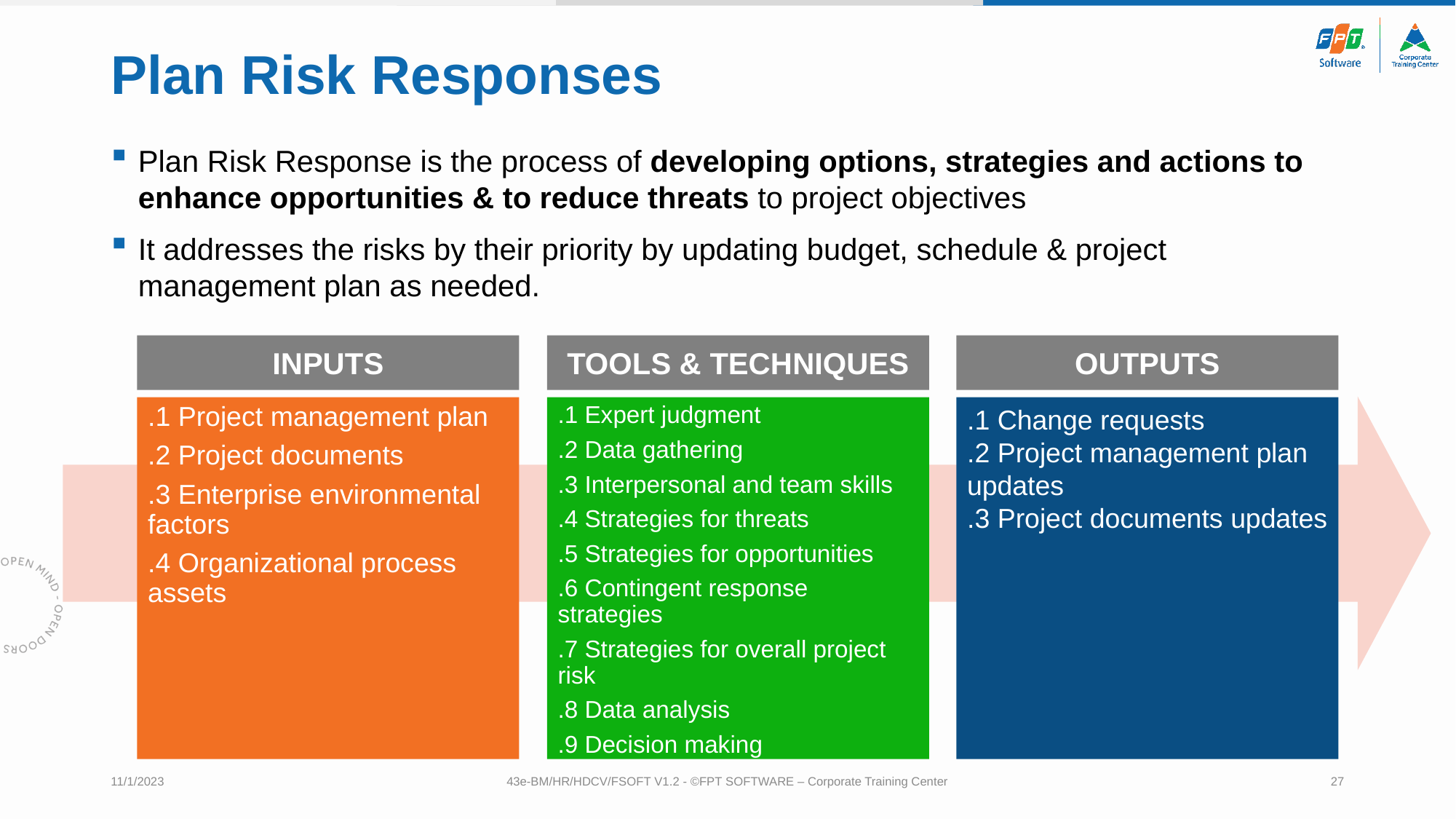

# Plan Risk Responses
Plan Risk Response is the process of developing options, strategies and actions to enhance opportunities & to reduce threats to project objectives
It addresses the risks by their priority by updating budget, schedule & project management plan as needed.
INPUTS
TOOLS & TECHNIQUES
OUTPUTS

.1 Project management plan
.2 Project documents
.3 Enterprise environmental factors
.4 Organizational process assets
.1 Expert judgment
.2 Data gathering
.3 Interpersonal and team skills
.4 Strategies for threats
.5 Strategies for opportunities
.6 Contingent response strategies
.7 Strategies for overall project risk
.8 Data analysis
.9 Decision making
.1 Change requests
.2 Project management plan updates
.3 Project documents updates

11/1/2023
43e-BM/HR/HDCV/FSOFT V1.2 - ©FPT SOFTWARE – Corporate Training Center
27